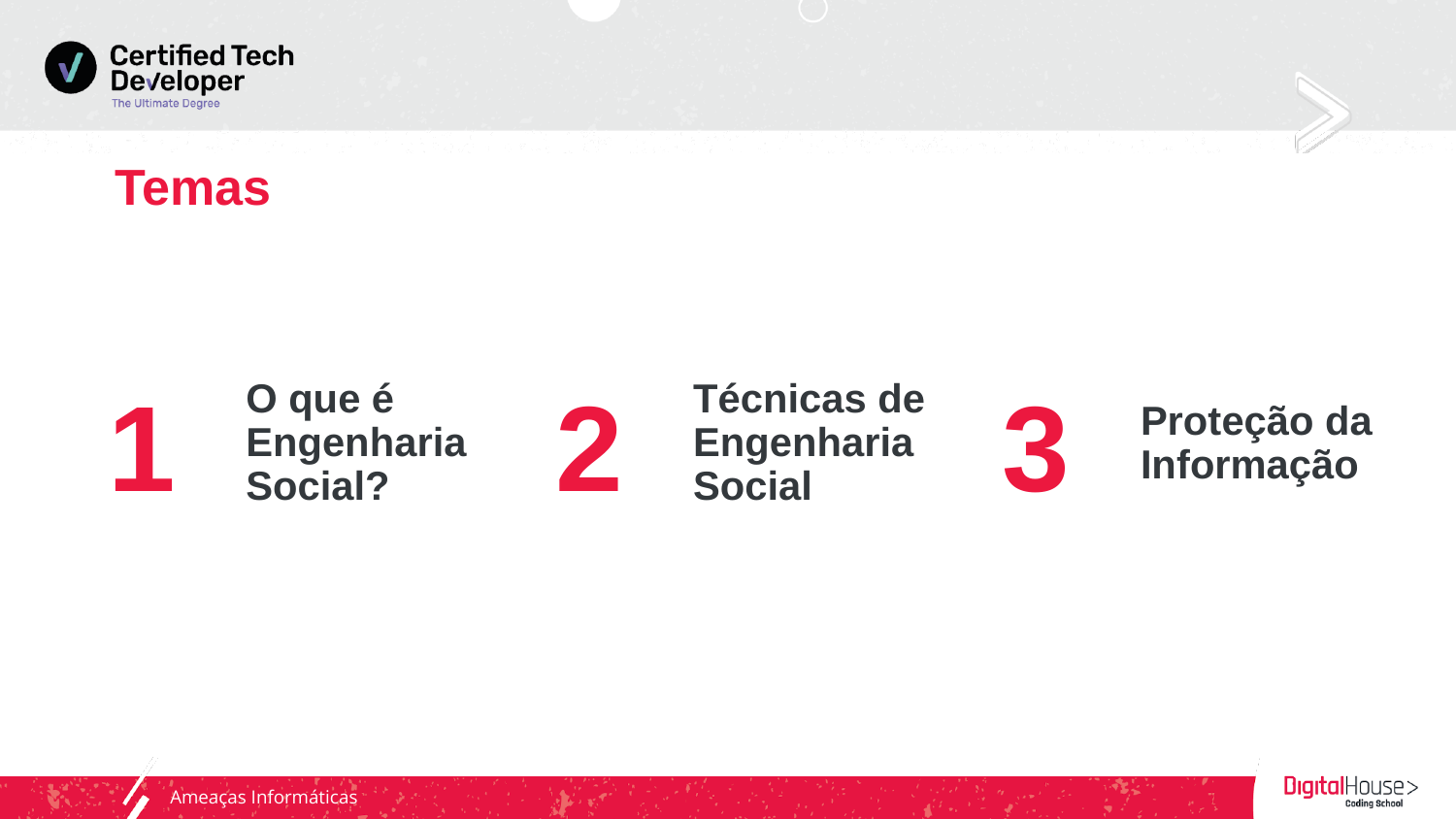

# Temas
1
2
3
O que é Engenharia Social?
Técnicas de Engenharia Social
Proteção da Informação